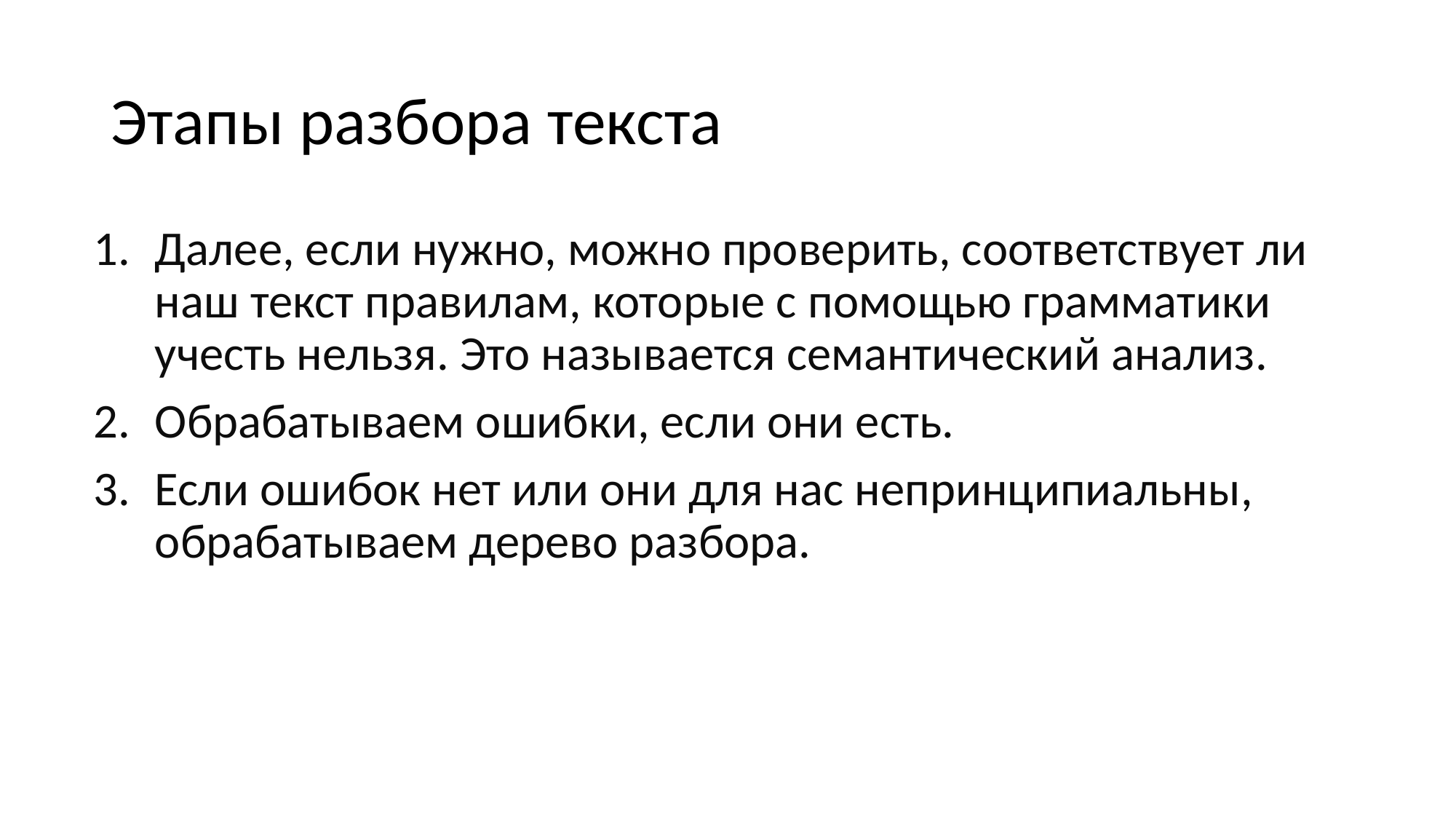

# Этапы разбора текста
Далее, если нужно, можно проверить, соответствует ли наш текст правилам, которые с помощью грамматики учесть нельзя. Это называется семантический анализ.
Обрабатываем ошибки, если они есть.
Если ошибок нет или они для нас непринципиальны, обрабатываем дерево разбора.